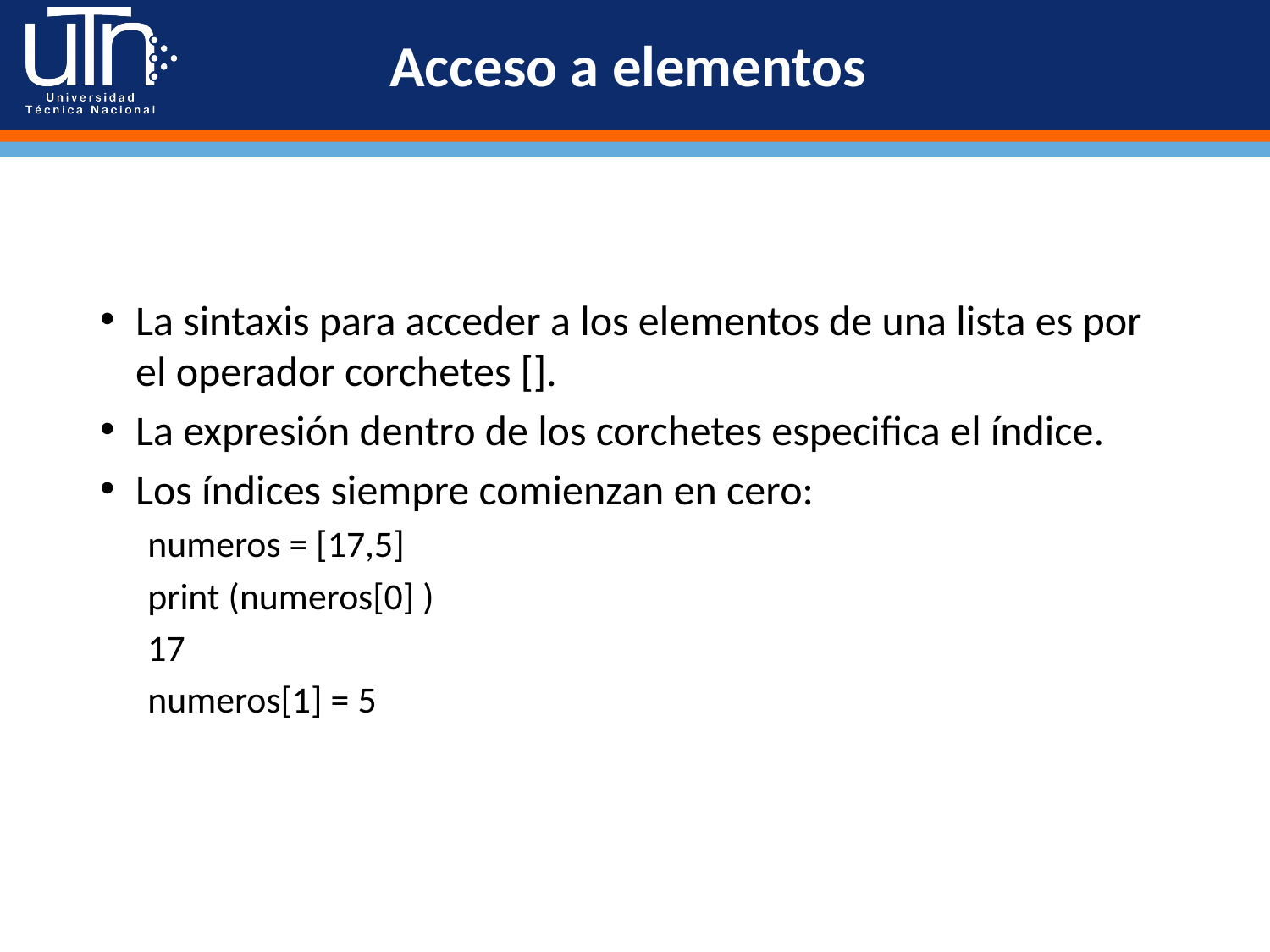

# Acceso a elementos

La sintaxis para acceder a los elementos de una lista es por el operador corchetes [].
La expresión dentro de los corchetes especifica el índice.
Los índices siempre comienzan en cero:
numeros = [17,5]
print (numeros[0] )
17
numeros[1] = 5